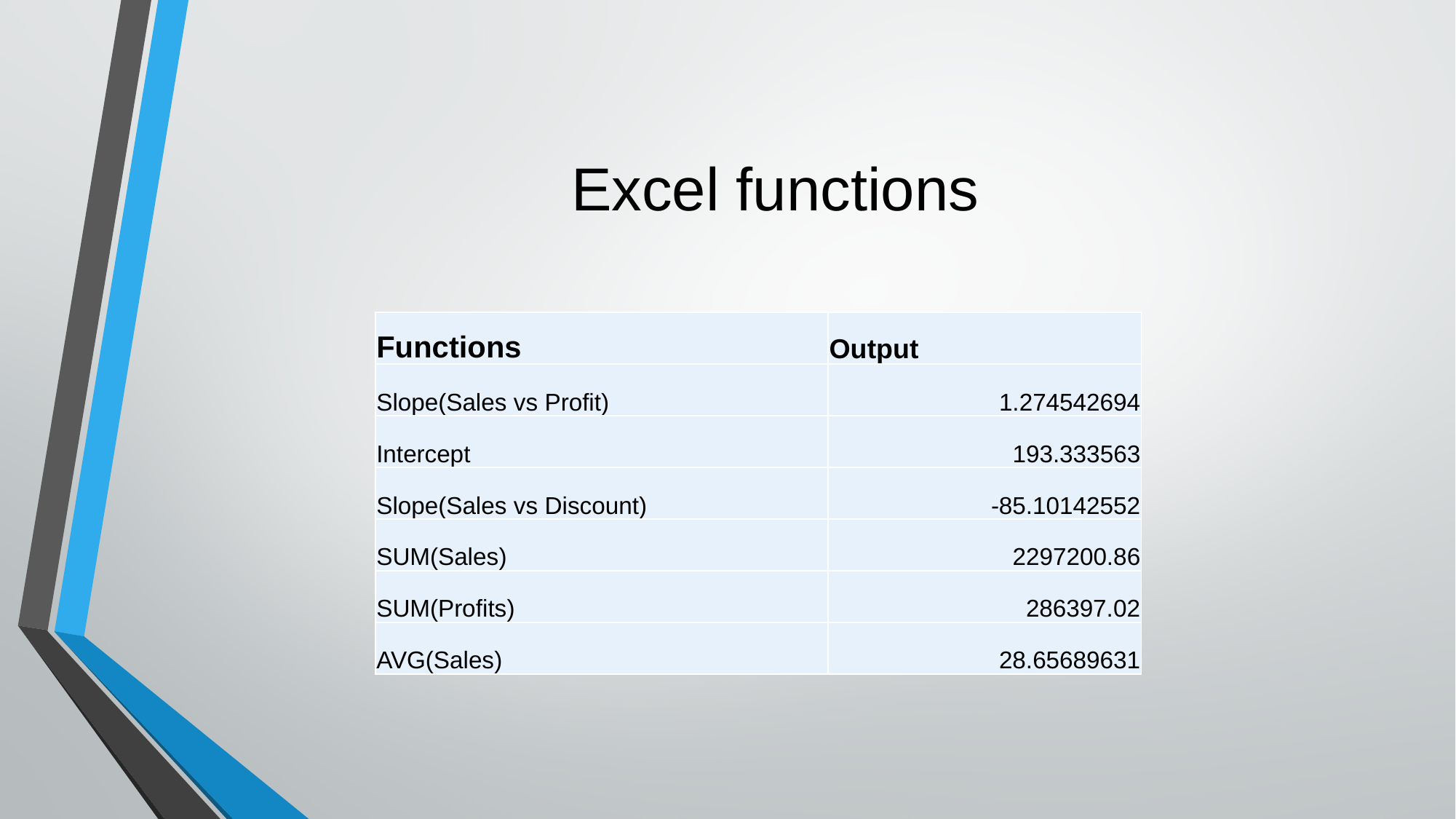

# Excel functions
| Functions | Output |
| --- | --- |
| Slope(Sales vs Profit) | 1.274542694 |
| Intercept | 193.333563 |
| Slope(Sales vs Discount) | -85.10142552 |
| SUM(Sales) | 2297200.86 |
| SUM(Profits) | 286397.02 |
| AVG(Sales) | 28.65689631 |